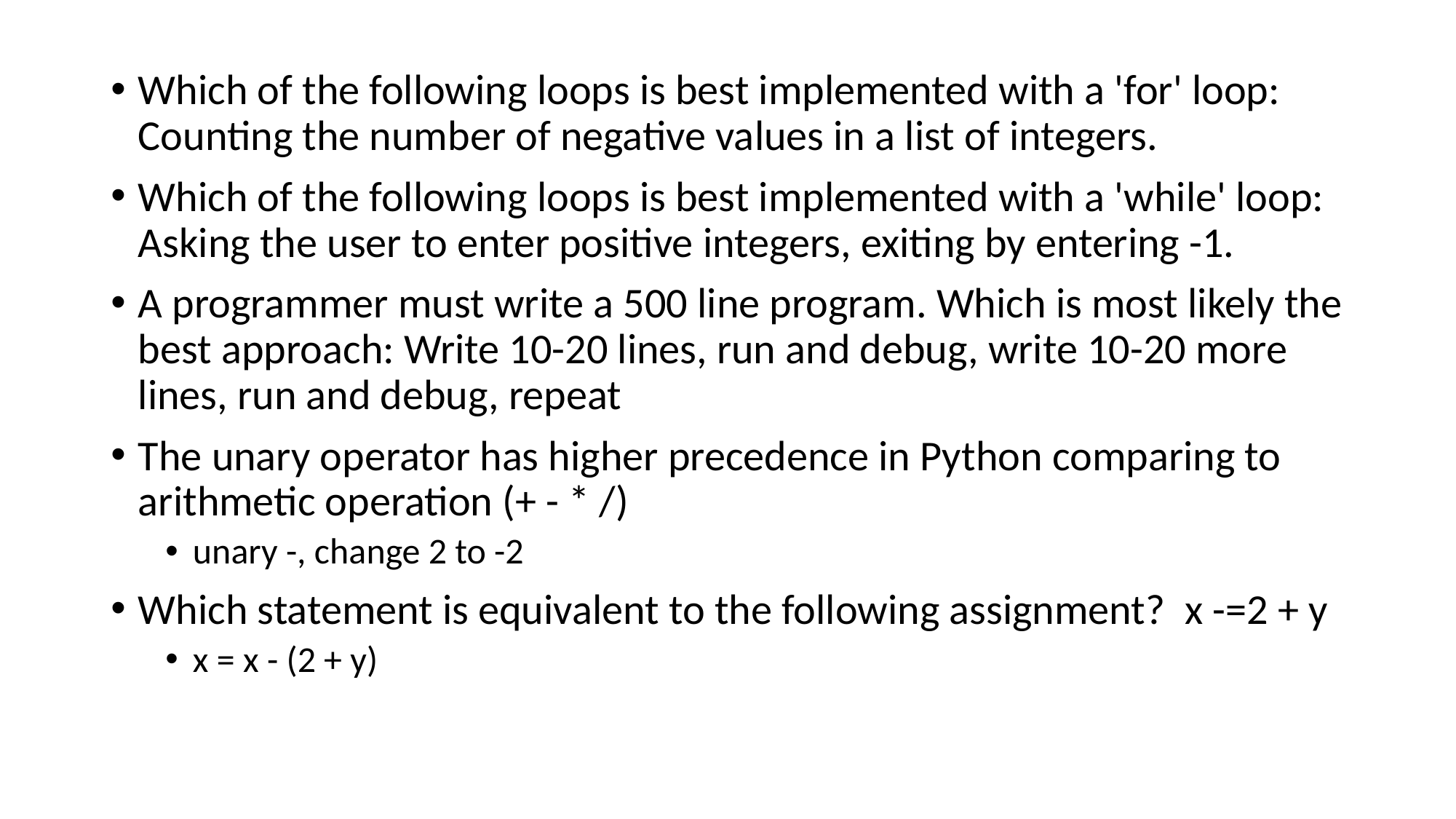

Which of the following loops is best implemented with a 'for' loop: Counting the number of negative values in a list of integers.
Which of the following loops is best implemented with a 'while' loop: Asking the user to enter positive integers, exiting by entering -1.
A programmer must write a 500 line program. Which is most likely the best approach: Write 10-20 lines, run and debug, write 10-20 more lines, run and debug, repeat
The unary operator has higher precedence in Python comparing to arithmetic operation (+ - * /)
unary -, change 2 to -2
Which statement is equivalent to the following assignment?  x -=2 + y
x = x - (2 + y)